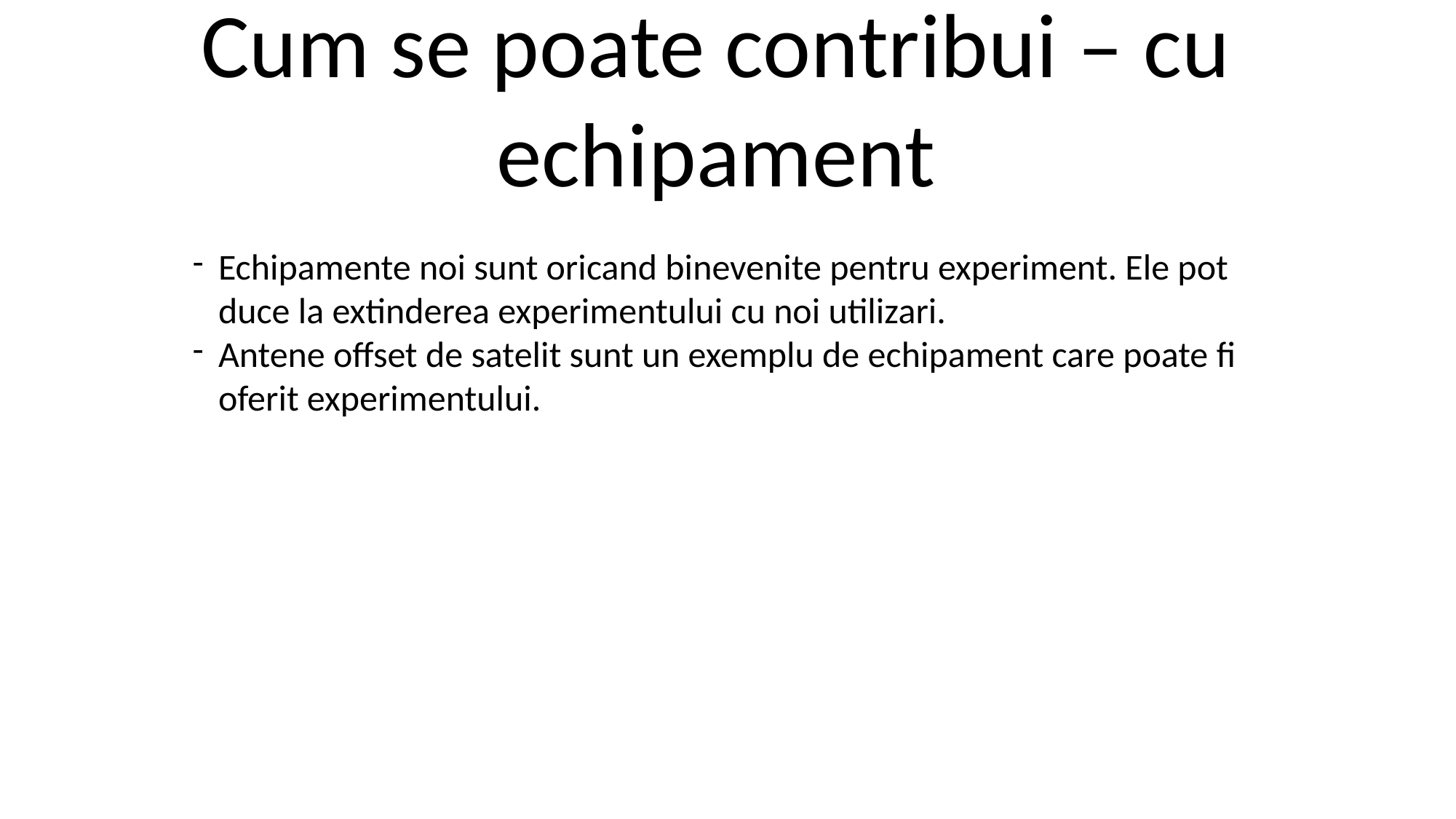

Cum se poate contribui – cu echipament
Echipamente noi sunt oricand binevenite pentru experiment. Ele pot duce la extinderea experimentului cu noi utilizari.
Antene offset de satelit sunt un exemplu de echipament care poate fi oferit experimentului.